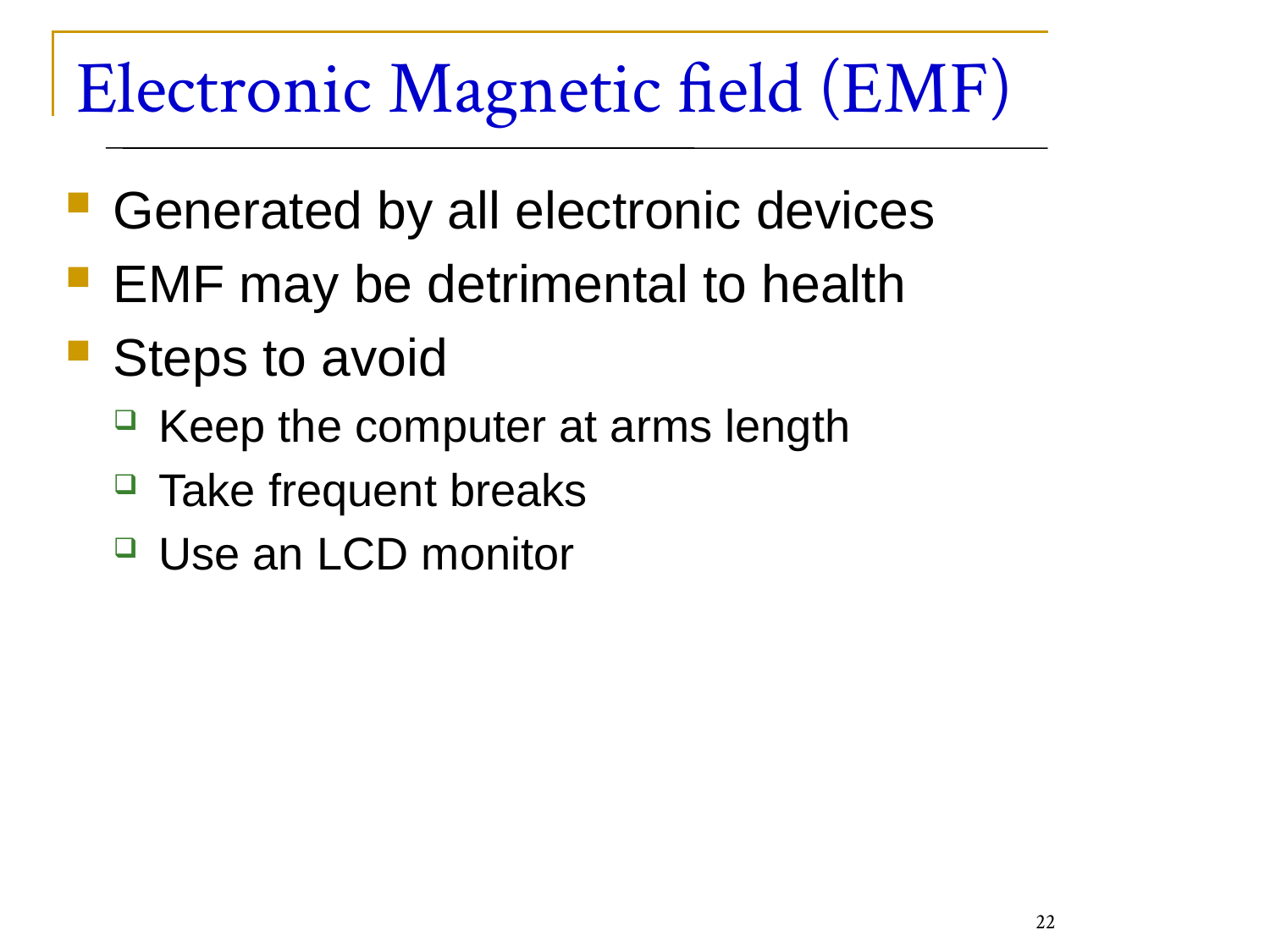

# Electronic Magnetic field (EMF)
Generated by all electronic devices
EMF may be detrimental to health
Steps to avoid
Keep the computer at arms length
Take frequent breaks
Use an LCD monitor
22